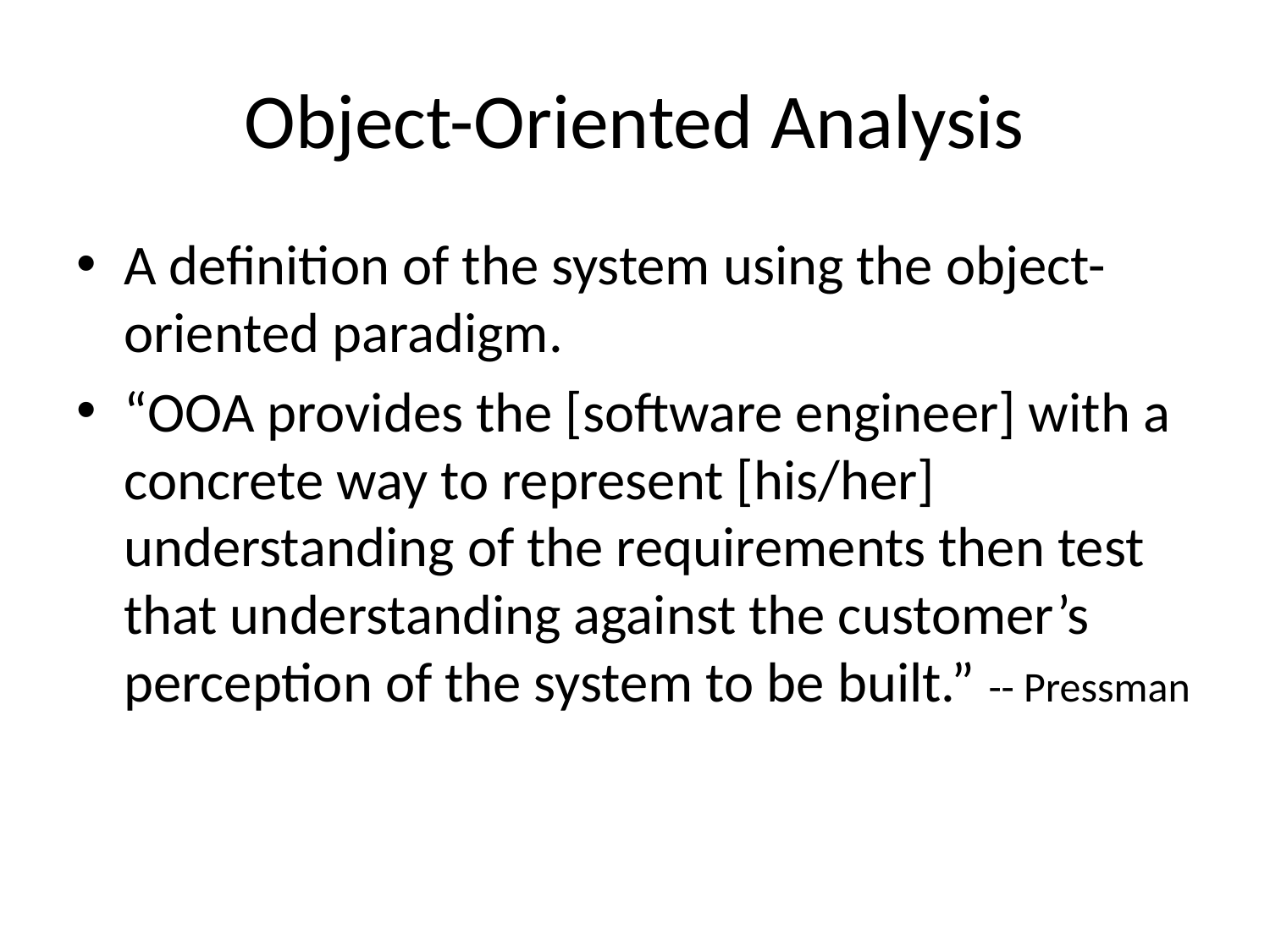

# Object-Oriented Analysis
A definition of the system using the object-oriented paradigm.
“OOA provides the [software engineer] with a concrete way to represent [his/her] understanding of the requirements then test that understanding against the customer’s perception of the system to be built.” -- Pressman